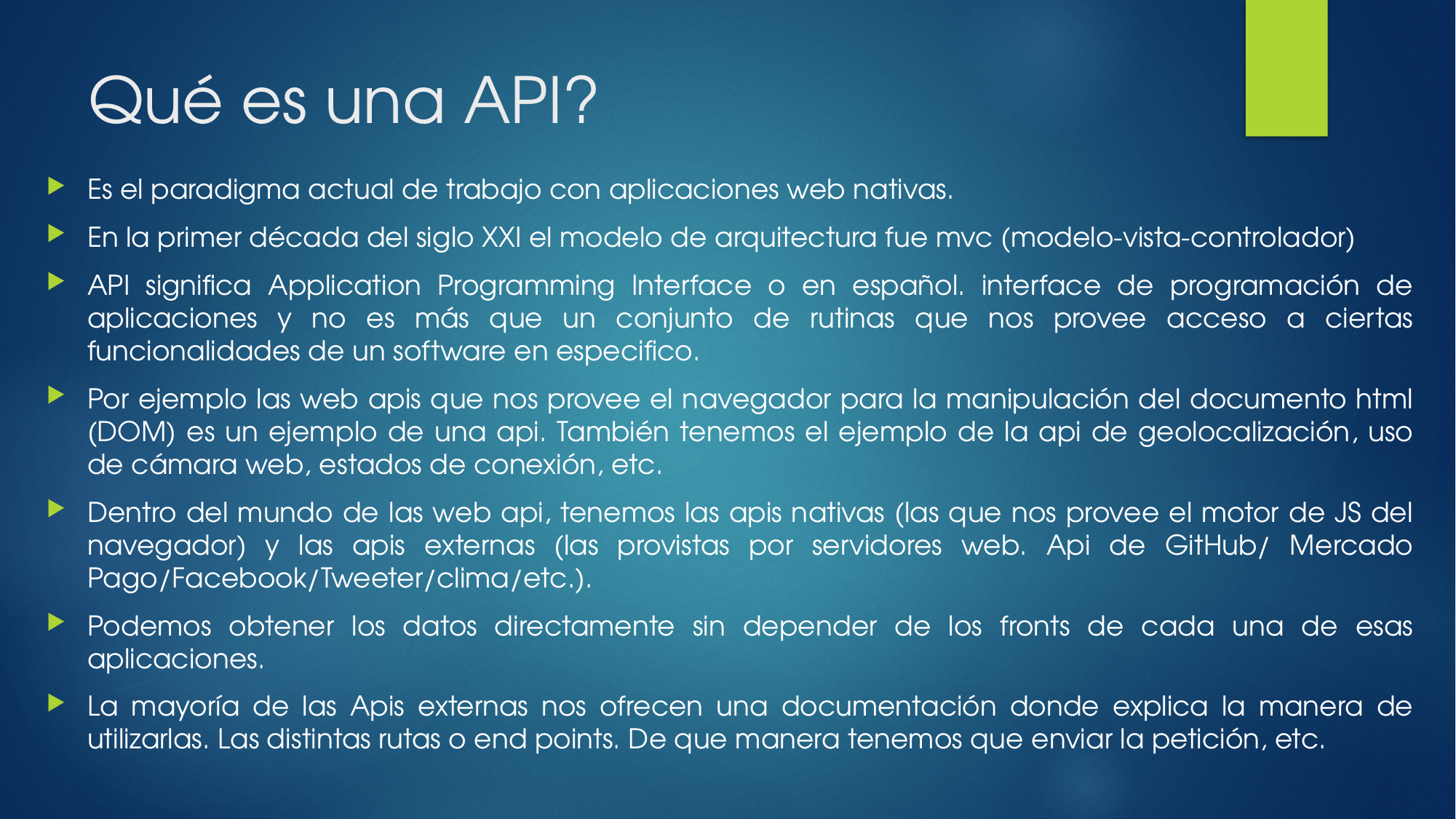

# Qué es una API?
Es el paradigma actual de trabajo con aplicaciones web nativas.
En la primer década del siglo XXI el modelo de arquitectura fue mvc (modelo-vista-controlador)
API significa Application Programming Interface o en español. interface de programación de aplicaciones y no es más que un conjunto de rutinas que nos provee acceso a ciertas funcionalidades de un software en especifico.
Por ejemplo las web apis que nos provee el navegador para la manipulación del documento html (DOM) es un ejemplo de una api. También tenemos el ejemplo de la api de geolocalización, uso de cámara web, estados de conexión, etc.
Dentro del mundo de las web api, tenemos las apis nativas (las que nos provee el motor de JS del navegador) y las apis externas (las provistas por servidores web. Api de GitHub/ Mercado Pago/Facebook/Tweeter/clima/etc.).
Podemos obtener los datos directamente sin depender de los fronts de cada una de esas aplicaciones.
La mayoría de las Apis externas nos ofrecen una documentación donde explica la manera de utilizarlas. Las distintas rutas o end points. De que manera tenemos que enviar la petición, etc.